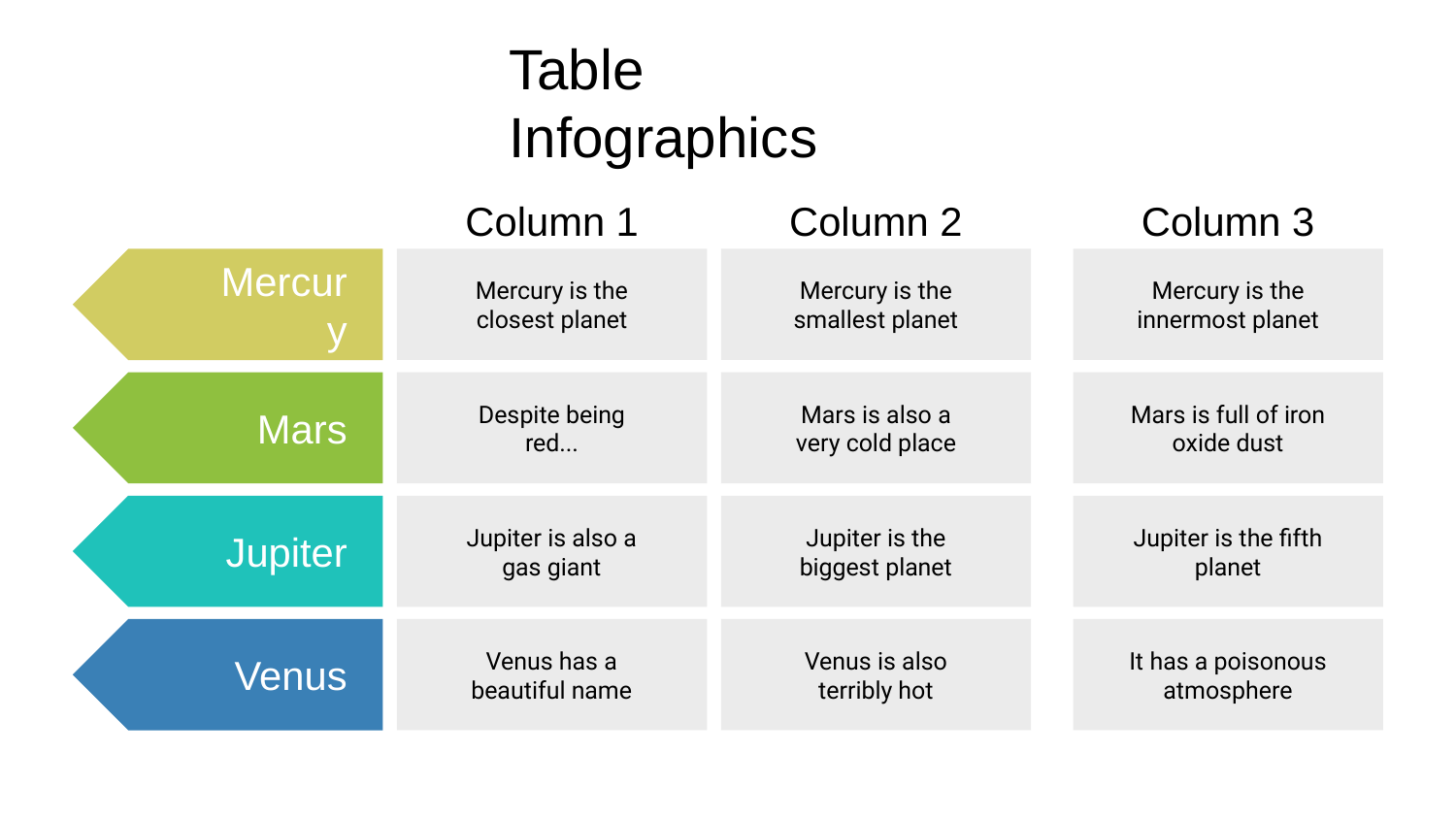

# Table Infographics
Column 1
Column 2
Column 3

Mercury is the closest planet
Mercury is the smallest planet
Mercury is the innermost planet
Mercury

Despite being red...
Mars is also a very cold place
Mars is full of iron oxide dust
Mars

Jupiter is also a gas giant
Jupiter is the biggest planet
Jupiter is the fifth planet
Jupiter

Venus has a beautiful name
Venus is also terribly hot
It has a poisonous atmosphere
Venus